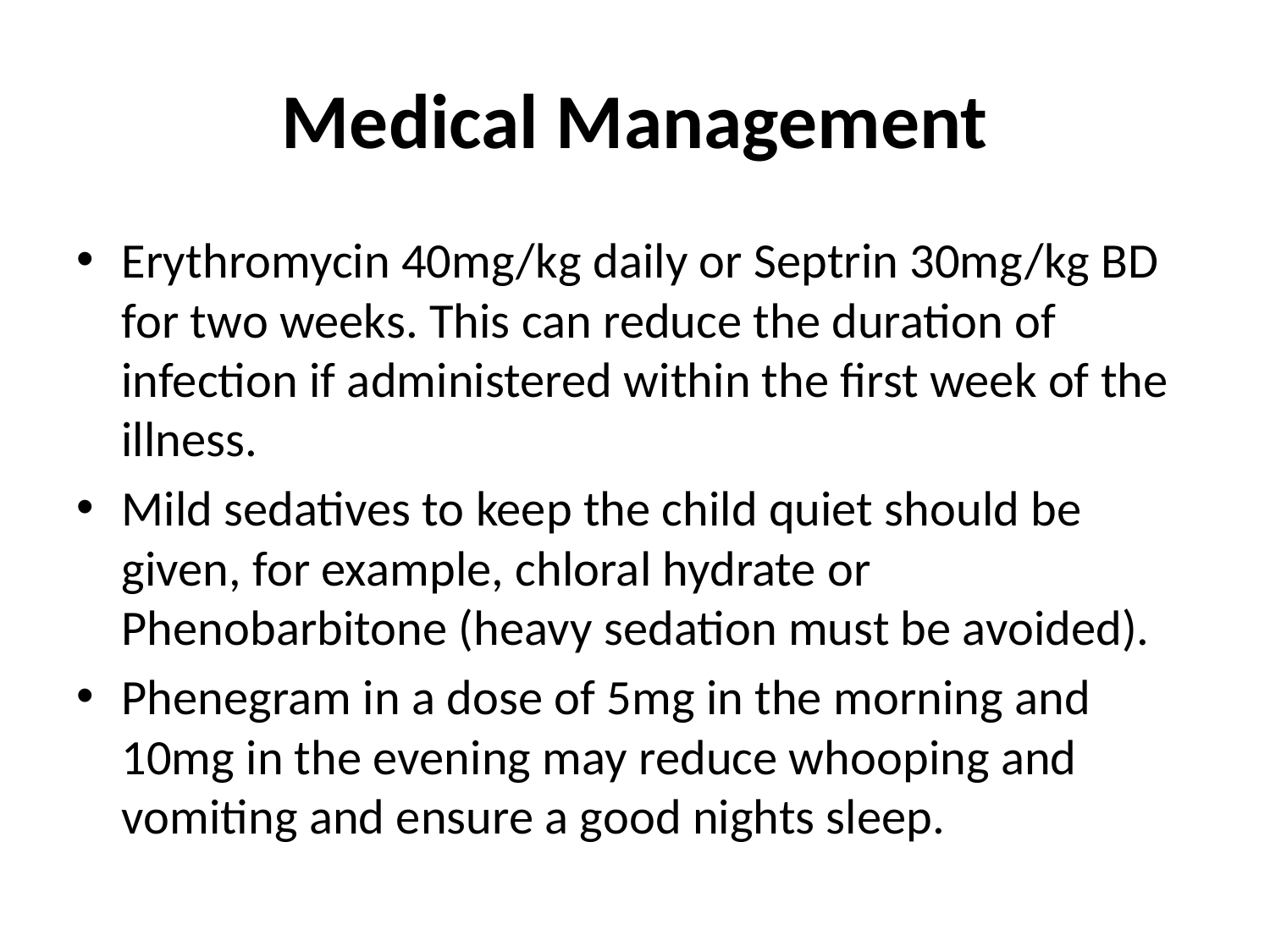

# Medical Management
Erythromycin 40mg/kg daily or Septrin 30mg/kg BD for two weeks. This can reduce the duration of infection if administered within the first week of the illness.
Mild sedatives to keep the child quiet should be given, for example, chloral hydrate or Phenobarbitone (heavy sedation must be avoided).
Phenegram in a dose of 5mg in the morning and 10mg in the evening may reduce whooping and vomiting and ensure a good nights sleep.